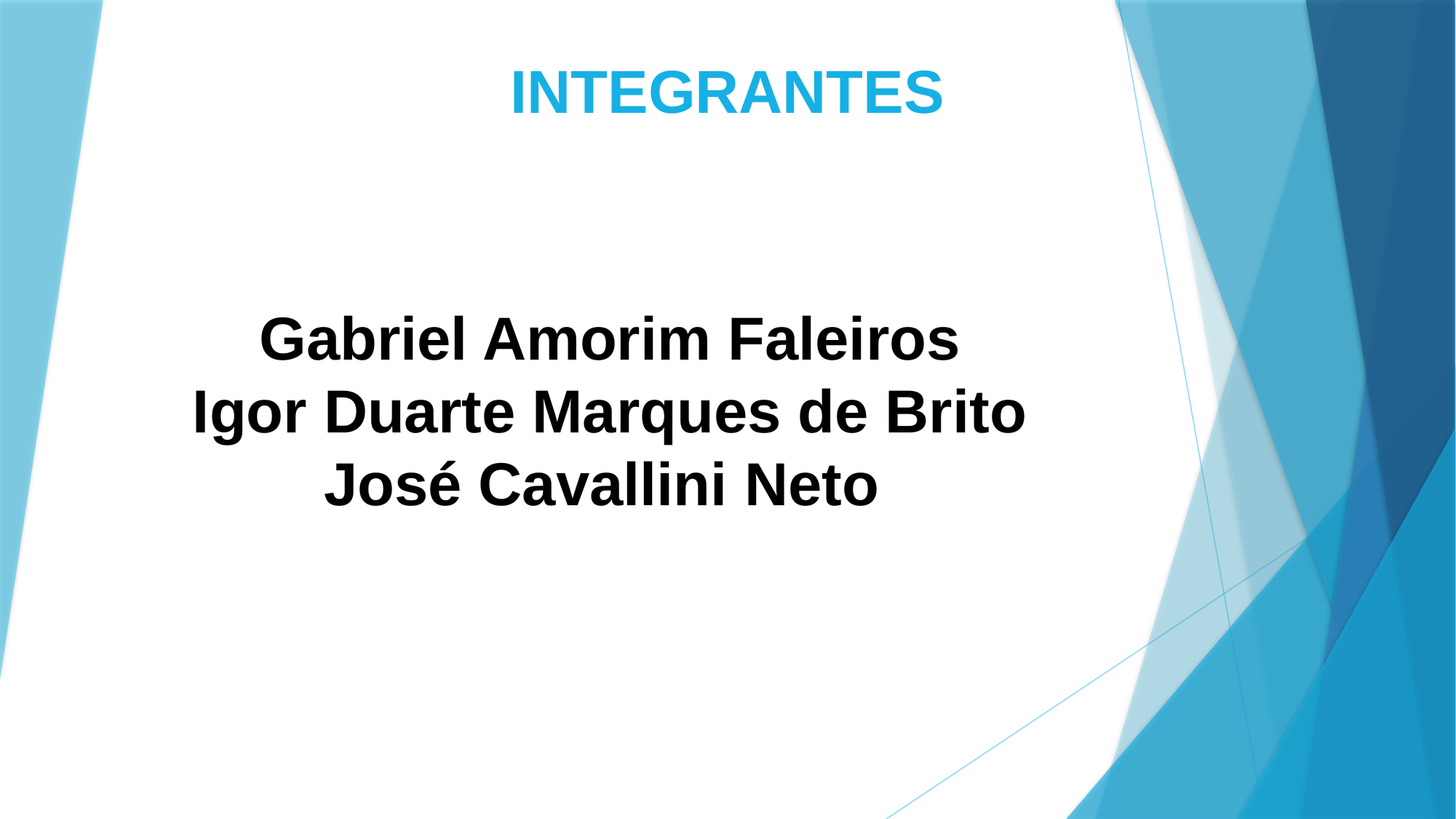

INTEGRANTES
Gabriel Amorim Faleiros
Igor Duarte Marques de Brito
José Cavallini Neto